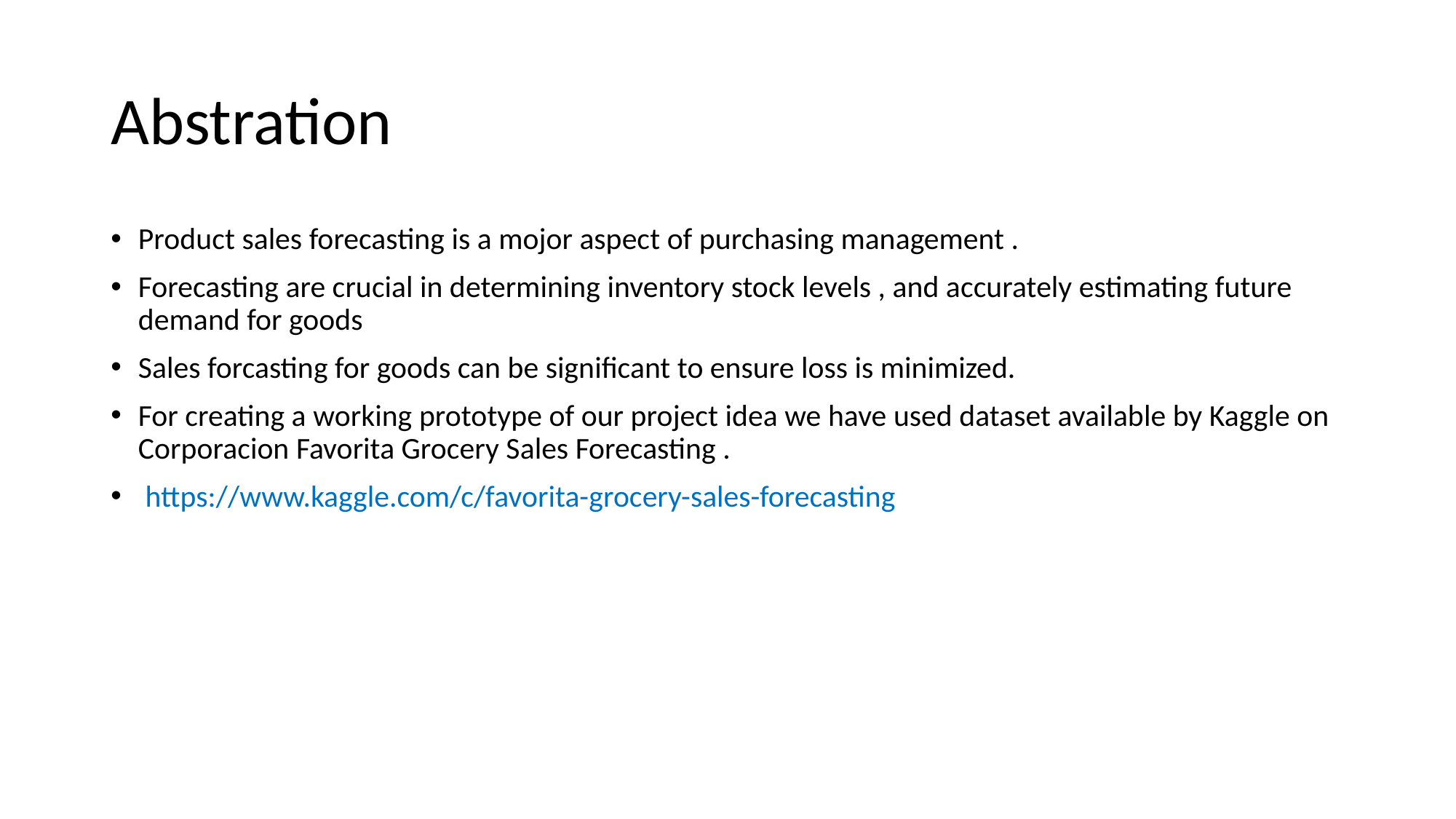

# Abstration
Product sales forecasting is a mojor aspect of purchasing management .
Forecasting are crucial in determining inventory stock levels , and accurately estimating future demand for goods
Sales forcasting for goods can be significant to ensure loss is minimized.
For creating a working prototype of our project idea we have used dataset available by Kaggle on Corporacion Favorita Grocery Sales Forecasting .
 https://www.kaggle.com/c/favorita-grocery-sales-forecasting